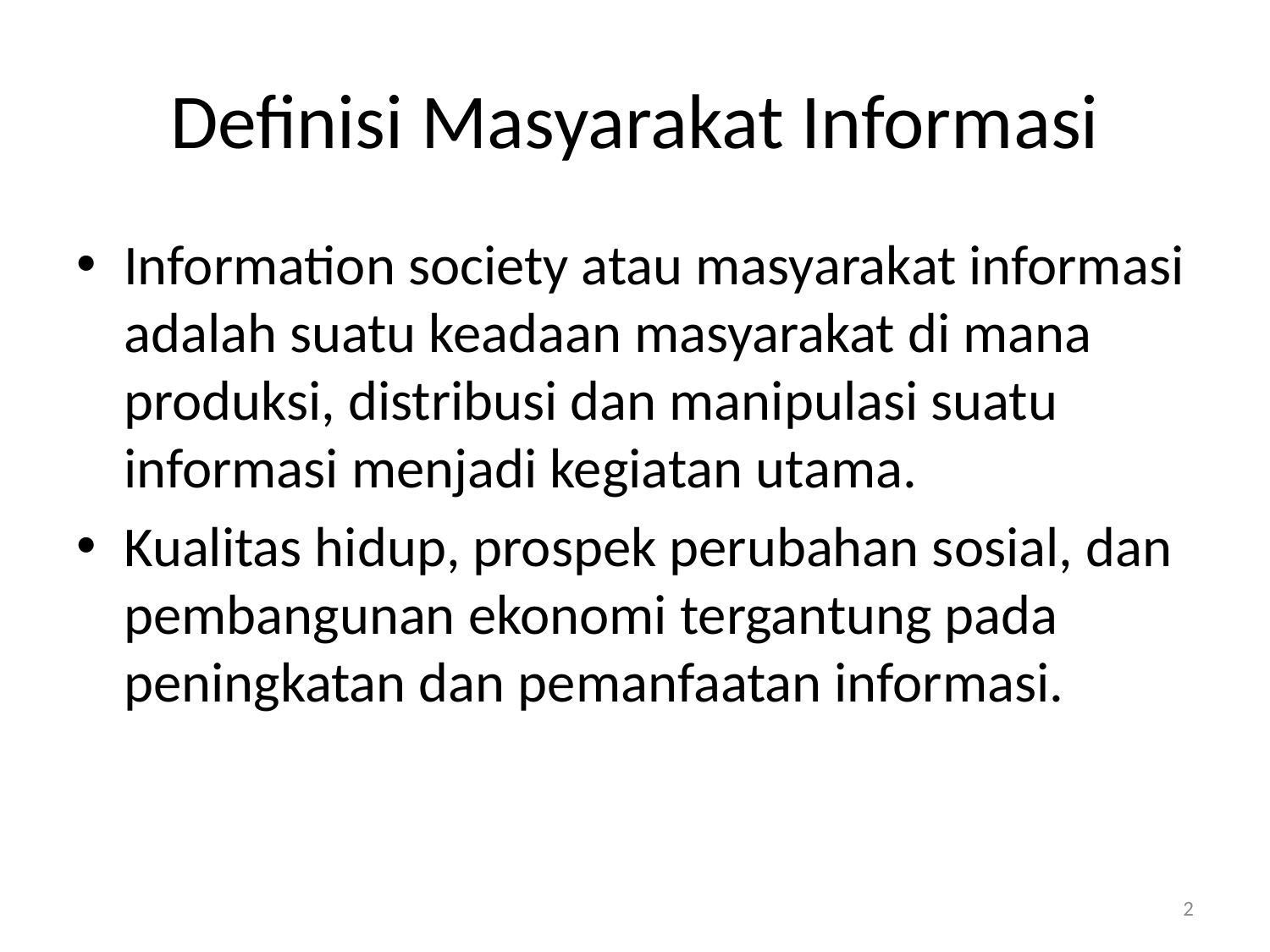

# Definisi Masyarakat Informasi
Information society atau masyarakat informasi adalah suatu keadaan masyarakat di mana produksi, distribusi dan manipulasi suatu informasi menjadi kegiatan utama.
Kualitas hidup, prospek perubahan sosial, dan pembangunan ekonomi tergantung pada peningkatan dan pemanfaatan informasi.
2